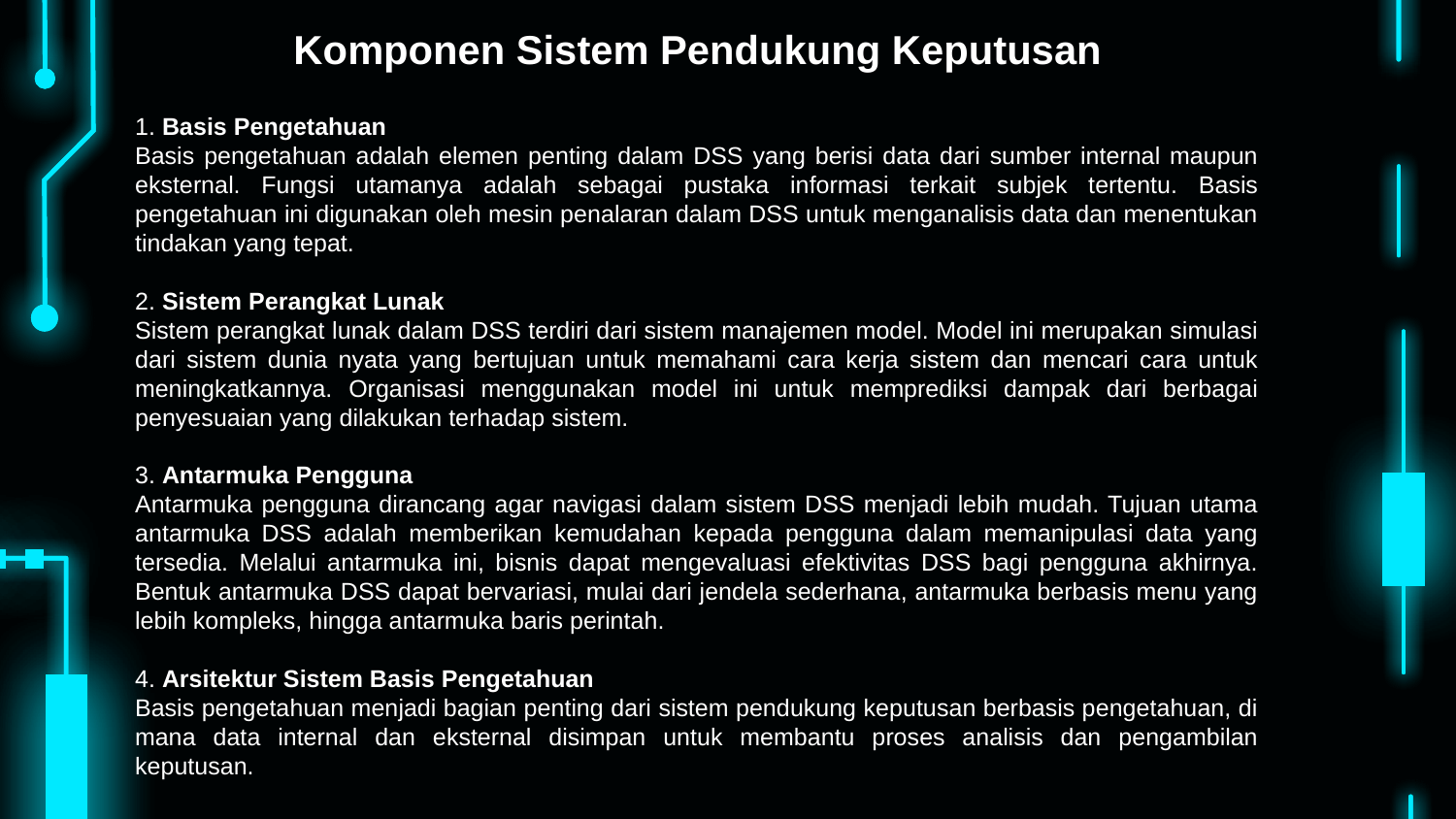

Komponen Sistem Pendukung Keputusan

1. Basis Pengetahuan
Basis pengetahuan adalah elemen penting dalam DSS yang berisi data dari sumber internal maupun eksternal. Fungsi utamanya adalah sebagai pustaka informasi terkait subjek tertentu. Basis pengetahuan ini digunakan oleh mesin penalaran dalam DSS untuk menganalisis data dan menentukan tindakan yang tepat.

2. Sistem Perangkat Lunak
Sistem perangkat lunak dalam DSS terdiri dari sistem manajemen model. Model ini merupakan simulasi dari sistem dunia nyata yang bertujuan untuk memahami cara kerja sistem dan mencari cara untuk meningkatkannya. Organisasi menggunakan model ini untuk memprediksi dampak dari berbagai penyesuaian yang dilakukan terhadap sistem.

3. Antarmuka Pengguna
Antarmuka pengguna dirancang agar navigasi dalam sistem DSS menjadi lebih mudah. Tujuan utama antarmuka DSS adalah memberikan kemudahan kepada pengguna dalam memanipulasi data yang tersedia. Melalui antarmuka ini, bisnis dapat mengevaluasi efektivitas DSS bagi pengguna akhirnya. Bentuk antarmuka DSS dapat bervariasi, mulai dari jendela sederhana, antarmuka berbasis menu yang lebih kompleks, hingga antarmuka baris perintah.

4. Arsitektur Sistem Basis Pengetahuan
Basis pengetahuan menjadi bagian penting dari sistem pendukung keputusan berbasis pengetahuan, di mana data internal dan eksternal disimpan untuk membantu proses analisis dan pengambilan keputusan.